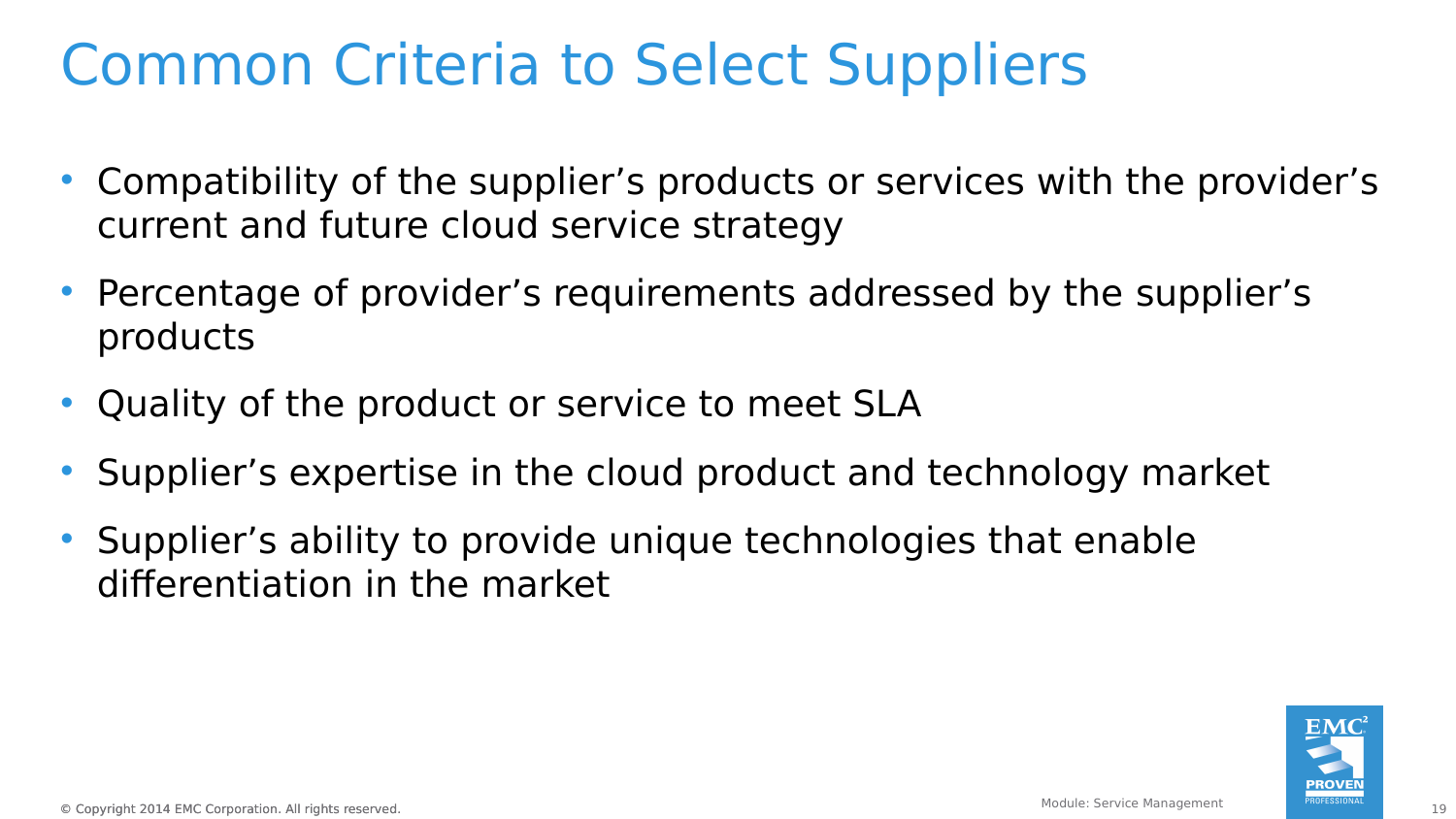

# Common Criteria to Select Suppliers
Compatibility of the supplier’s products or services with the provider’s current and future cloud service strategy
Percentage of provider’s requirements addressed by the supplier’s products
Quality of the product or service to meet SLA
Supplier’s expertise in the cloud product and technology market
Supplier’s ability to provide unique technologies that enable differentiation in the market

Module: Service Management